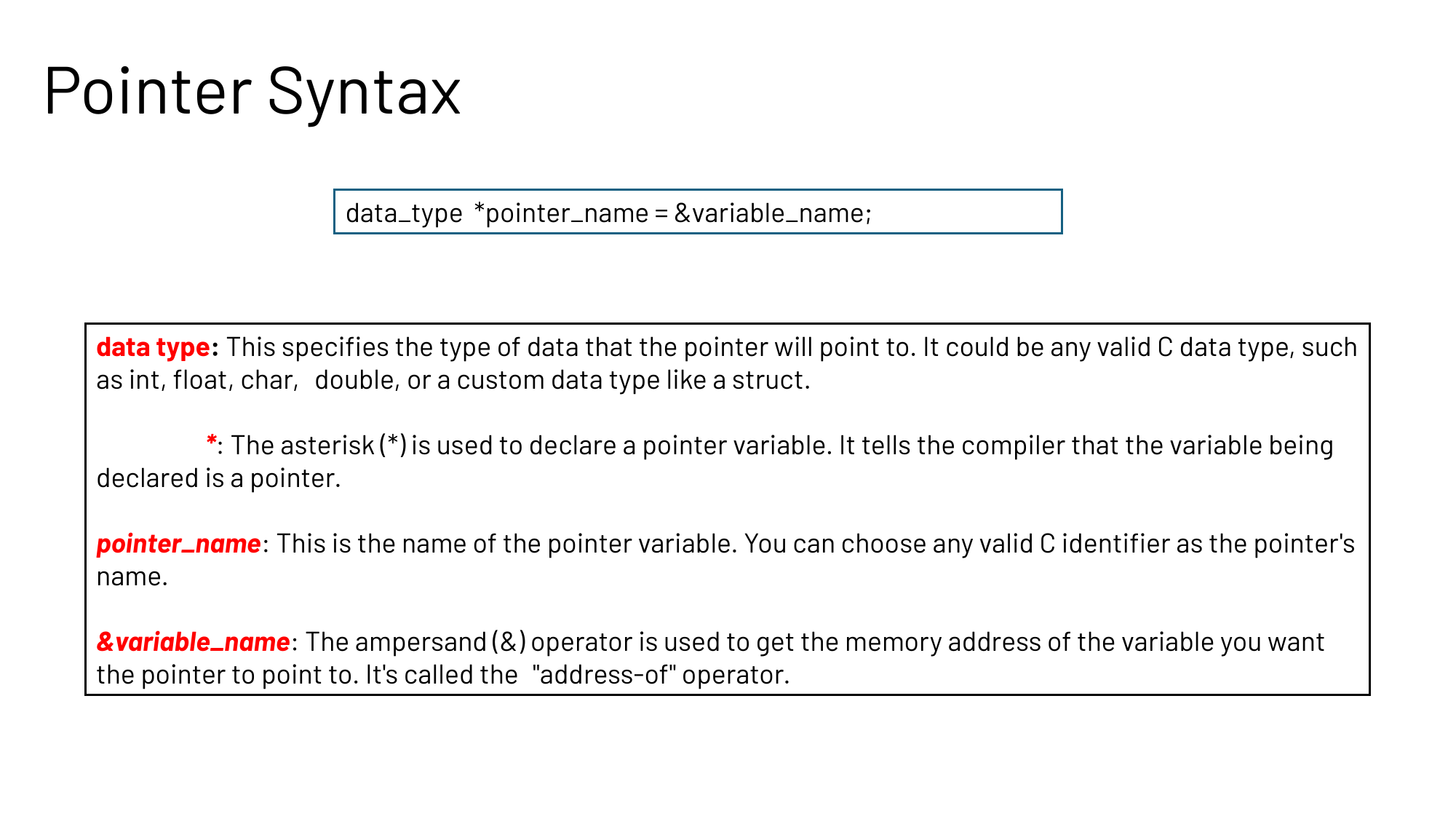

# Pointer Syntax
data_type  *pointer_name = &variable_name;
data type: This specifies the type of data that the pointer will point to. It could be any valid C data type, such as int, float, char, 	double, or a custom data type like a struct.

	*: The asterisk (*) is used to declare a pointer variable. It tells the compiler that the variable being declared is a pointer.

pointer_name: This is the name of the pointer variable. You can choose any valid C identifier as the pointer's name.

&variable_name: The ampersand (&) operator is used to get the memory address of the variable you want the pointer to point to. It's called the 	"address-of" operator.